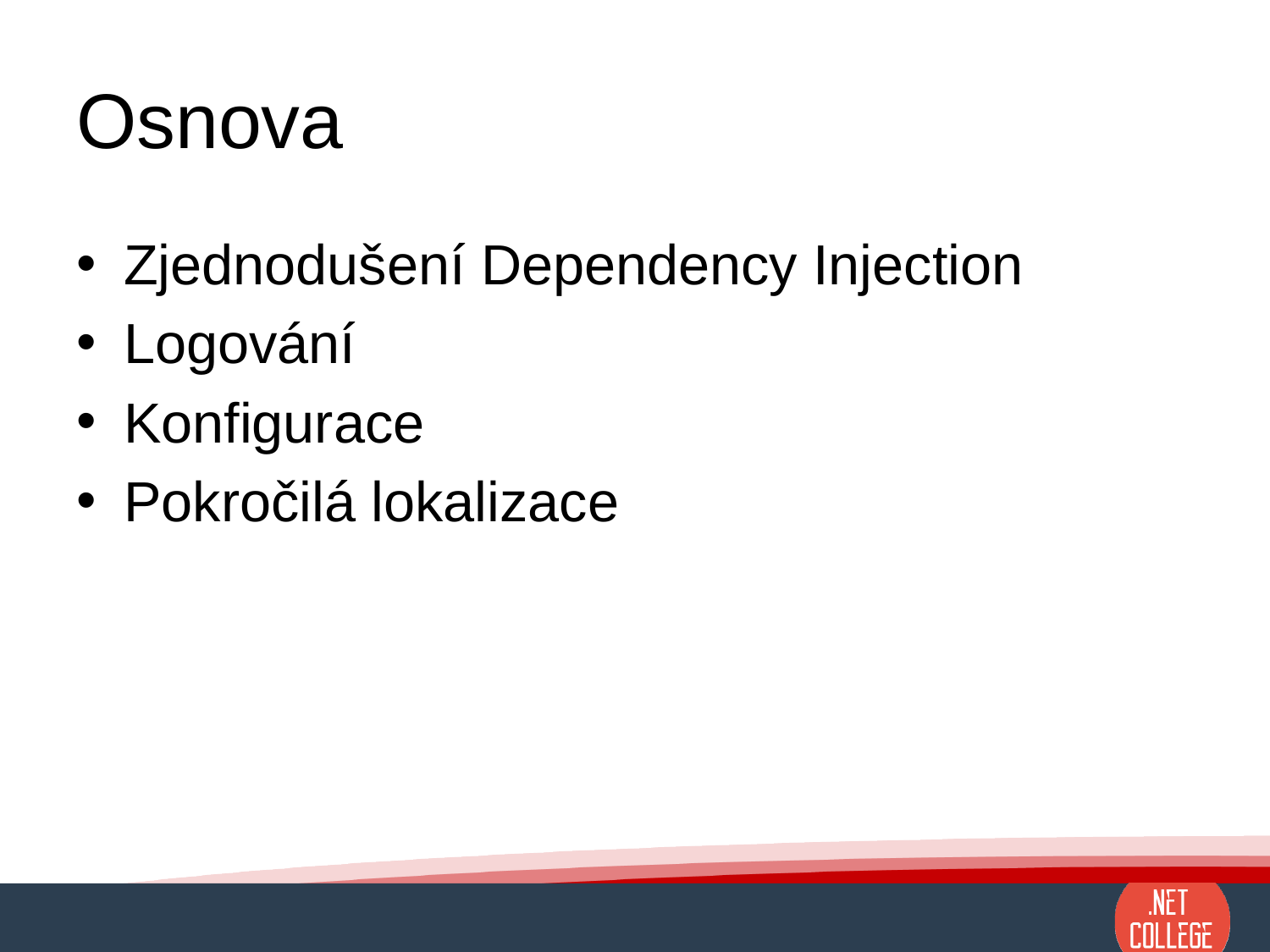

# Osnova
Zjednodušení Dependency Injection
Logování
Konfigurace
Pokročilá lokalizace